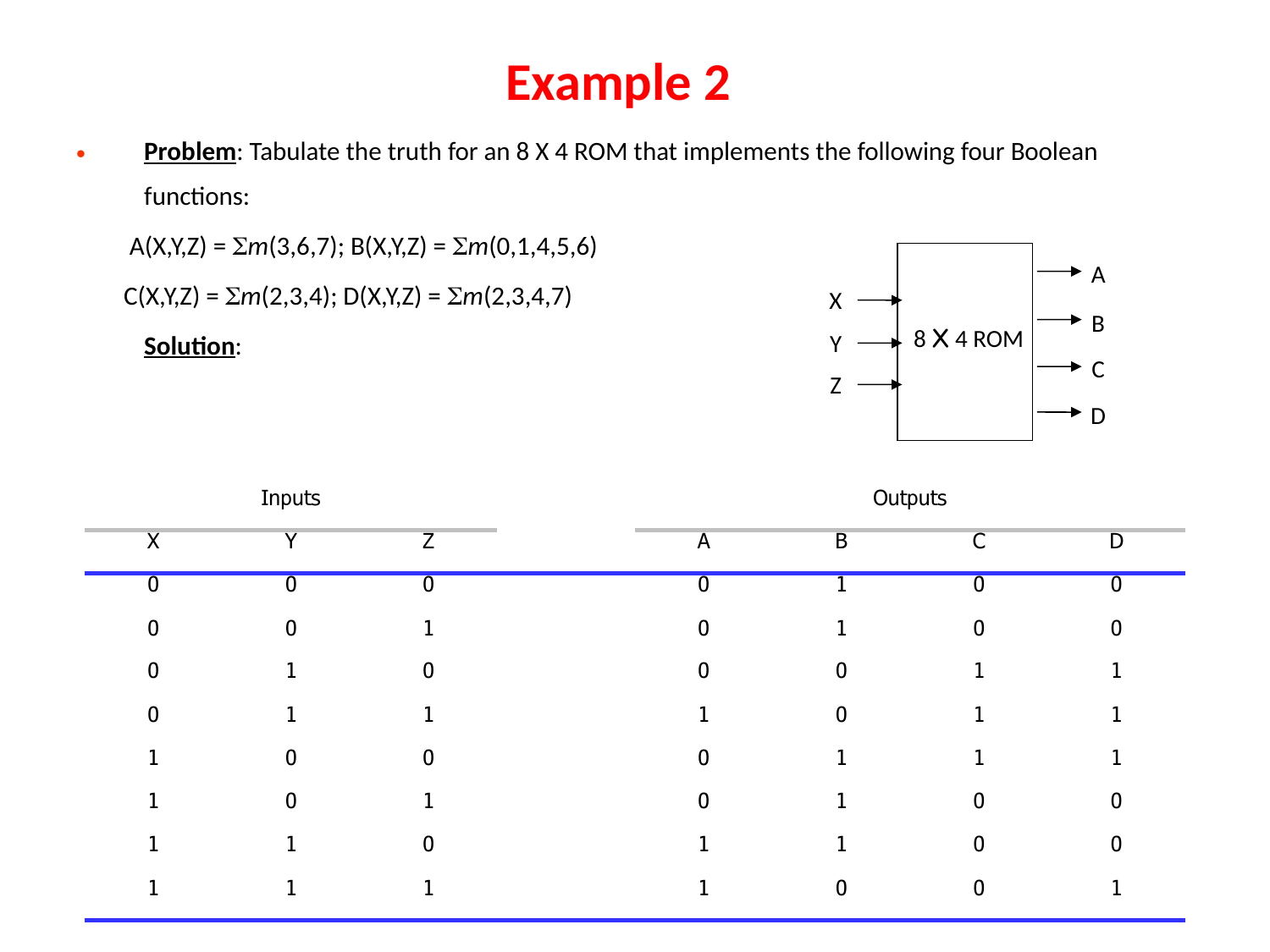

# Example 2
Problem: Tabulate the truth for an 8 X 4 ROM that implements the following four Boolean functions:
         A(X,Y,Z) = Σm(3,6,7); B(X,Y,Z) = Σm(0,1,4,5,6)
        C(X,Y,Z) = Σm(2,3,4); D(X,Y,Z) = Σm(2,3,4,7)
	Solution:

A

X

B
8 X 4 ROM

Y
C
Z

D

| Inputs |  |  |  | Outputs |  |  |  |
| --- | --- | --- | --- | --- | --- | --- | --- |
| X | Y | Z |  | A | B | C | D |
| 0 | 0 | 0 |  | 0 | 1 | 0 | 0 |
| 0 | 0 | 1 |  | 0 | 1 | 0 | 0 |
| 0 | 1 | 0 |  | 0 | 0 | 1 | 1 |
| 0 | 1 | 1 |  | 1 | 0 | 1 | 1 |
| 1 | 0 | 0 |  | 0 | 1 | 1 | 1 |
| 1 | 0 | 1 |  | 0 | 1 | 0 | 0 |
| 1 | 1 | 0 |  | 1 | 1 | 0 | 0 |
| 1 | 1 | 1 |  | 1 | 0 | 0 | 1 |